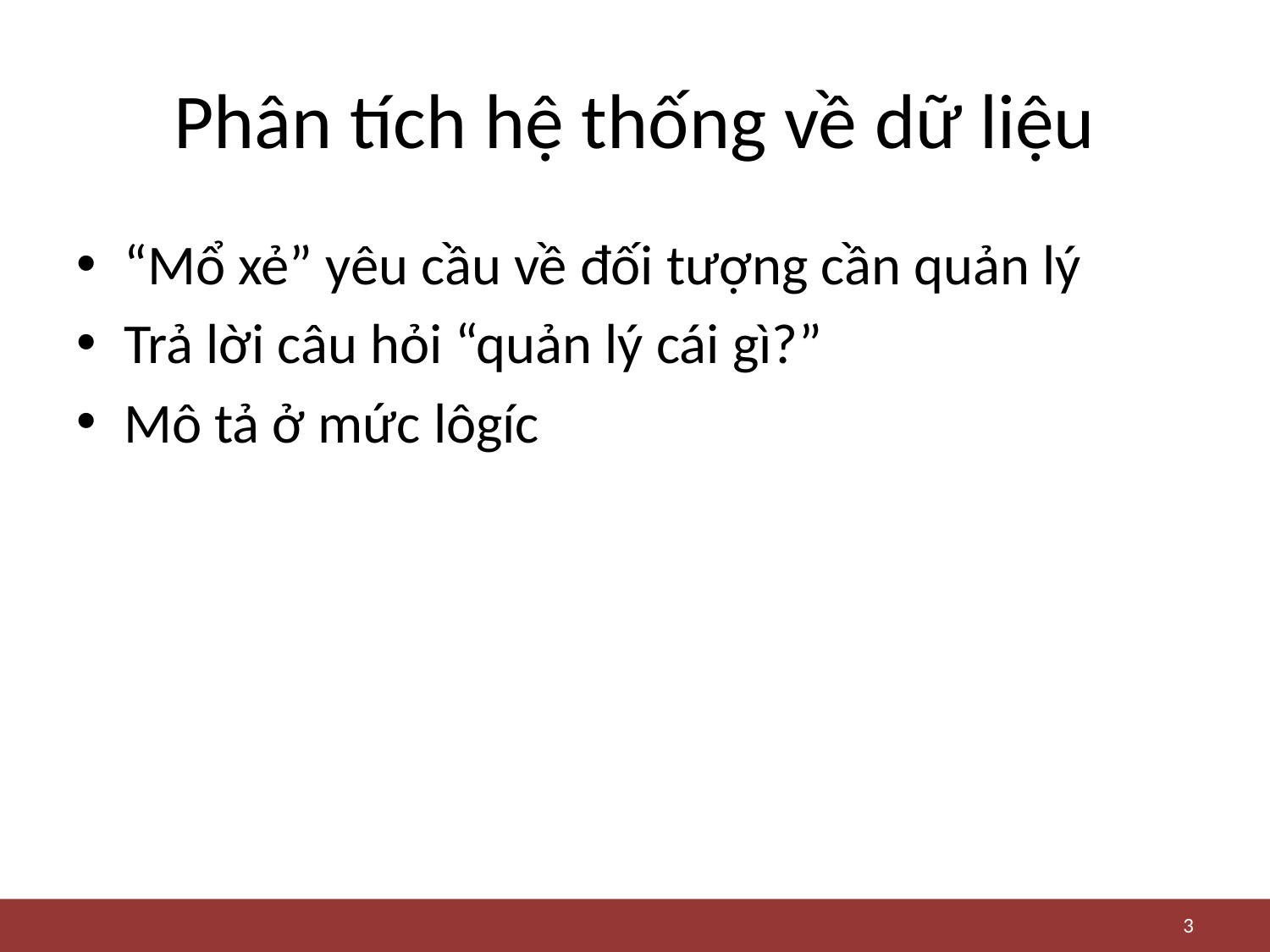

# Phân tích hệ thống về dữ liệu
“Mổ xẻ” yêu cầu về đối tượng cần quản lý
Trả lời câu hỏi “quản lý cái gì?”
Mô tả ở mức lôgíc
3